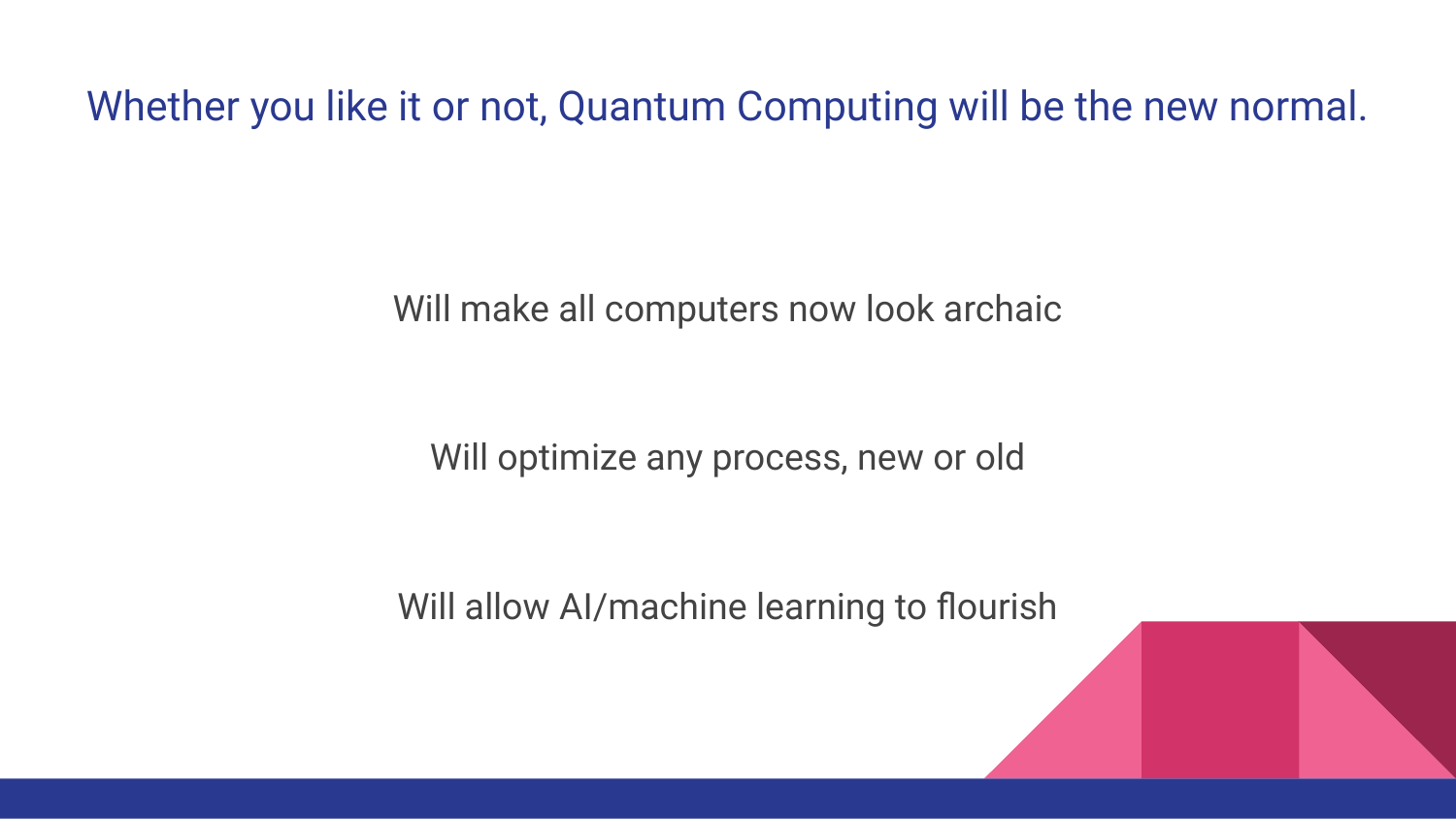

# Whether you like it or not, Quantum Computing will be the new normal.
Will make all computers now look archaic

Will optimize any process, new or old

Will allow AI/machine learning to flourish